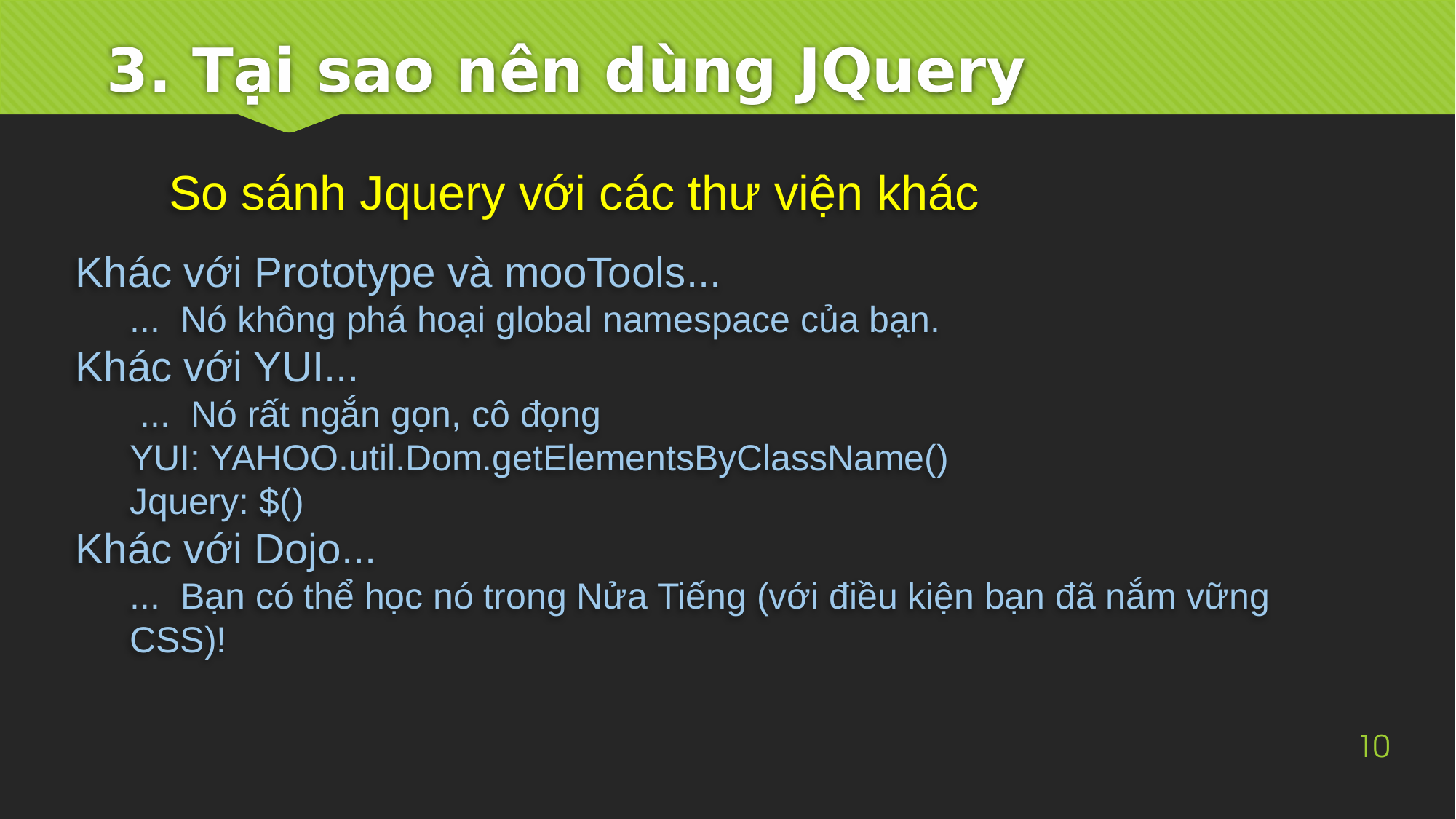

# 3. Tại sao nên dùng JQuery
So sánh Jquery với các thư viện khác
Khác với Prototype và mooTools...
...  Nó không phá hoại global namespace của bạn.
Khác với YUI...
 ...  Nó rất ngắn gọn, cô đọng
YUI: YAHOO.util.Dom.getElementsByClassName()
Jquery: $()
Khác với Dojo...
...  Bạn có thể học nó trong Nửa Tiếng (với điều kiện bạn đã nắm vững CSS)!

10